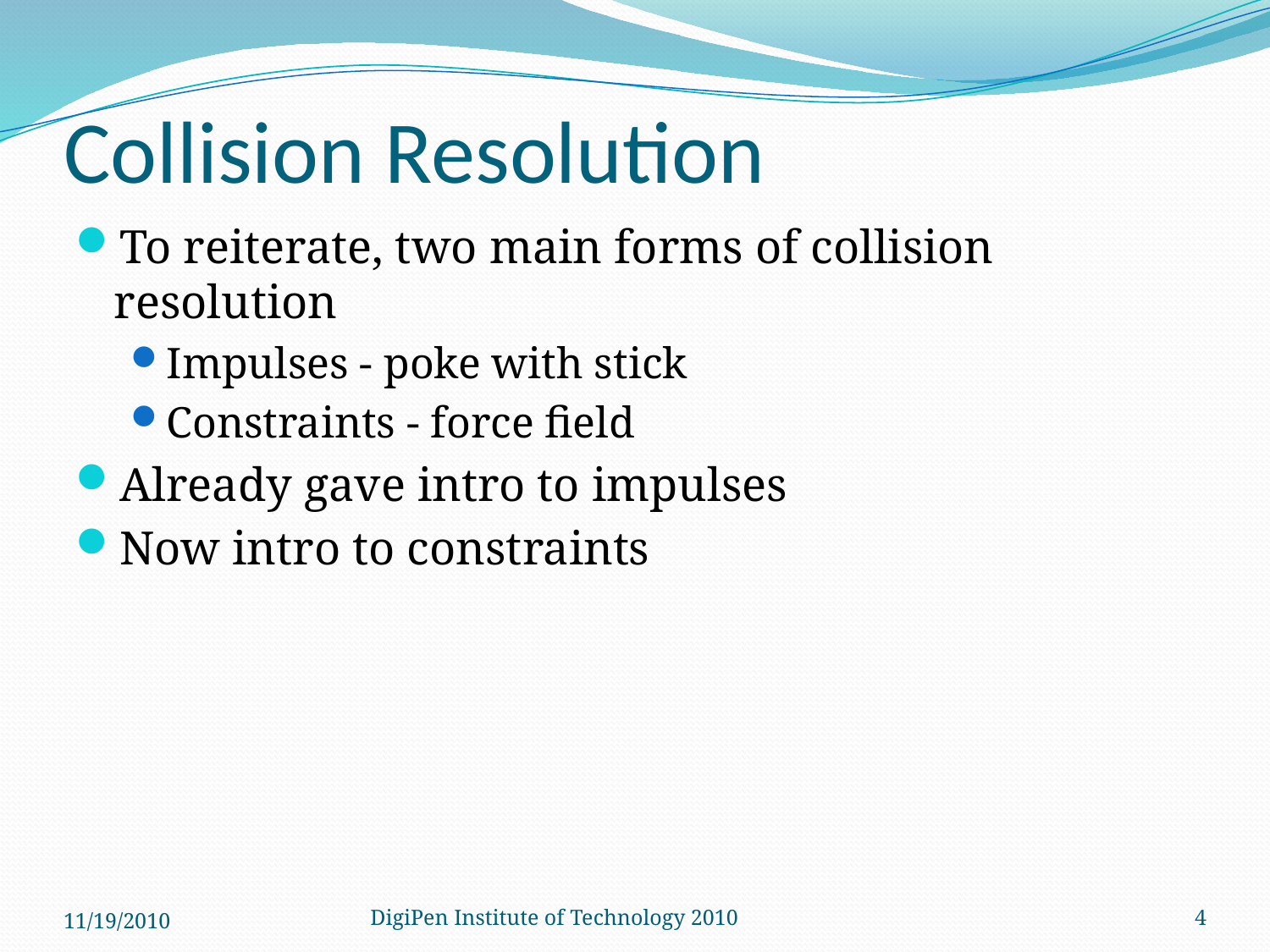

# Collision Resolution
To reiterate, two main forms of collision resolution
Impulses - poke with stick
Constraints - force field
Already gave intro to impulses
Now intro to constraints
11/19/2010
DigiPen Institute of Technology 2010
4